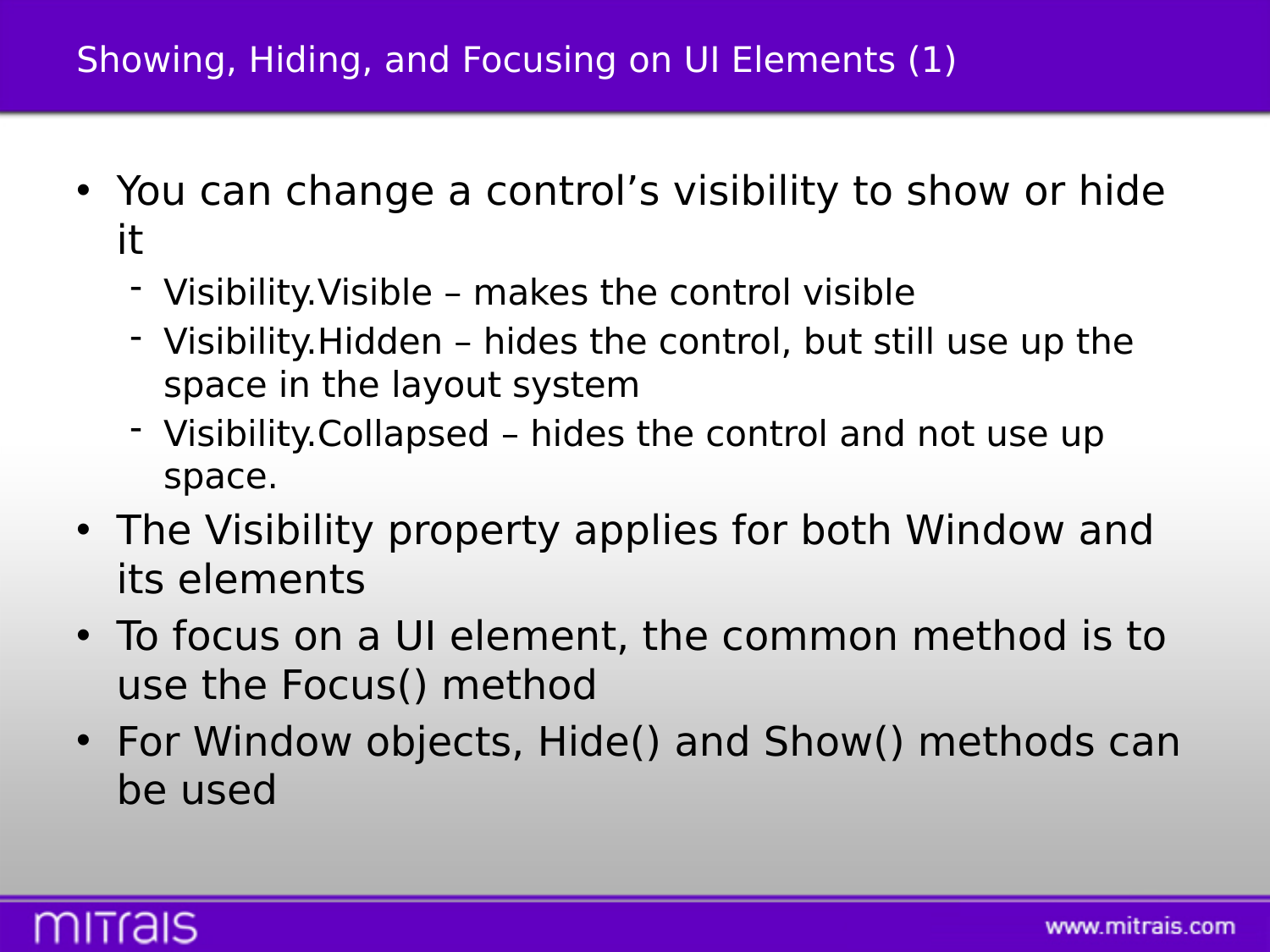

# Showing, Hiding, and Focusing on UI Elements (1)
You can change a control’s visibility to show or hide it
Visibility.Visible – makes the control visible
Visibility.Hidden – hides the control, but still use up the space in the layout system
Visibility.Collapsed – hides the control and not use up space.
The Visibility property applies for both Window and its elements
To focus on a UI element, the common method is to use the Focus() method
For Window objects, Hide() and Show() methods can be used